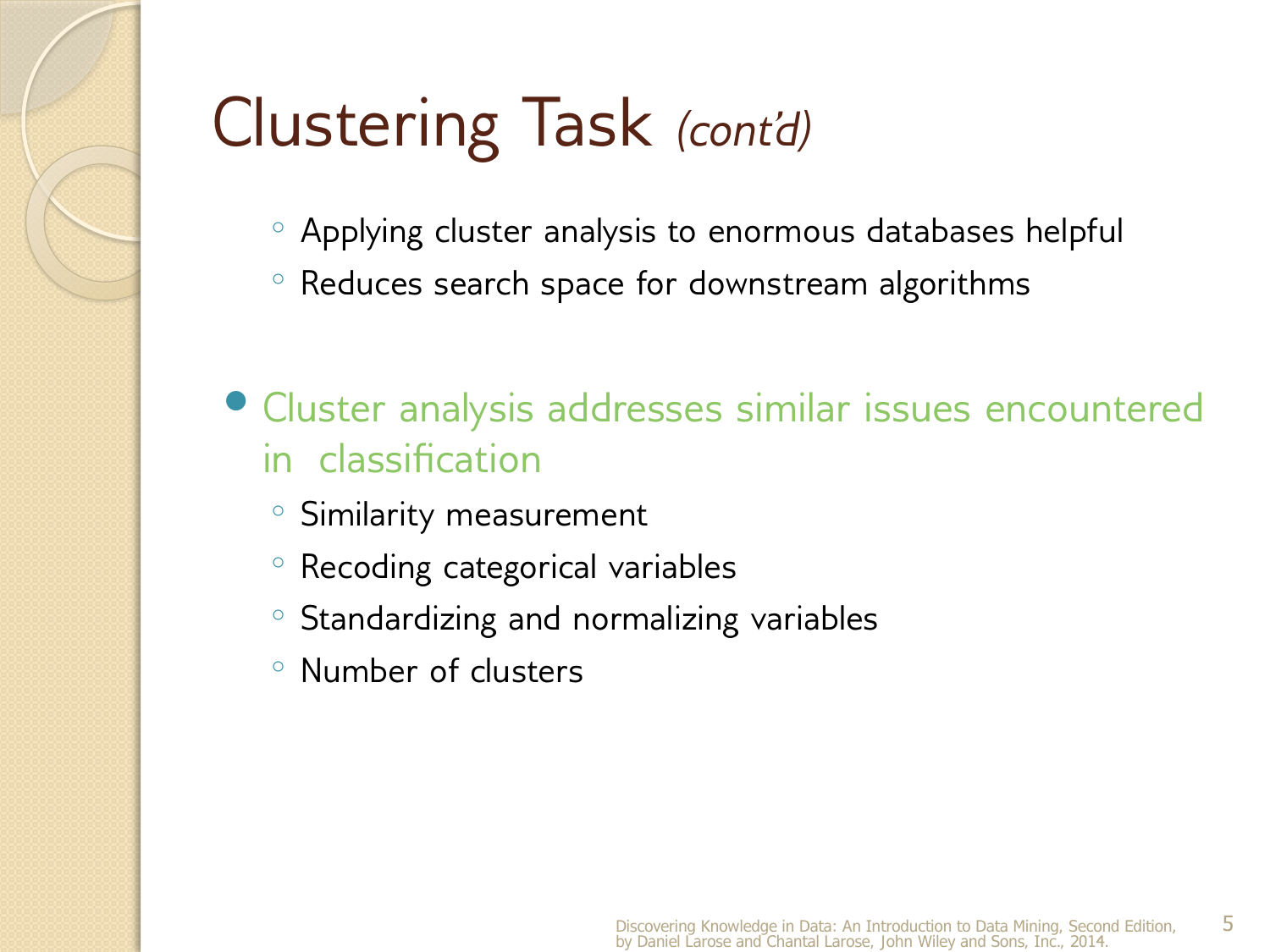

# Clustering Task (cont’d)
Applying cluster analysis to enormous databases helpful
Reduces search space for downstream algorithms

Cluster analysis addresses similar issues encountered in  classification
Similarity measurement
Recoding categorical variables
Standardizing and normalizing variables
Number of clusters

Discovering Knowledge in Data: An Introduction to Data Mining, Second Edition, by Daniel Larose and Chantal Larose, John Wiley and Sons, Inc., 2014.
5